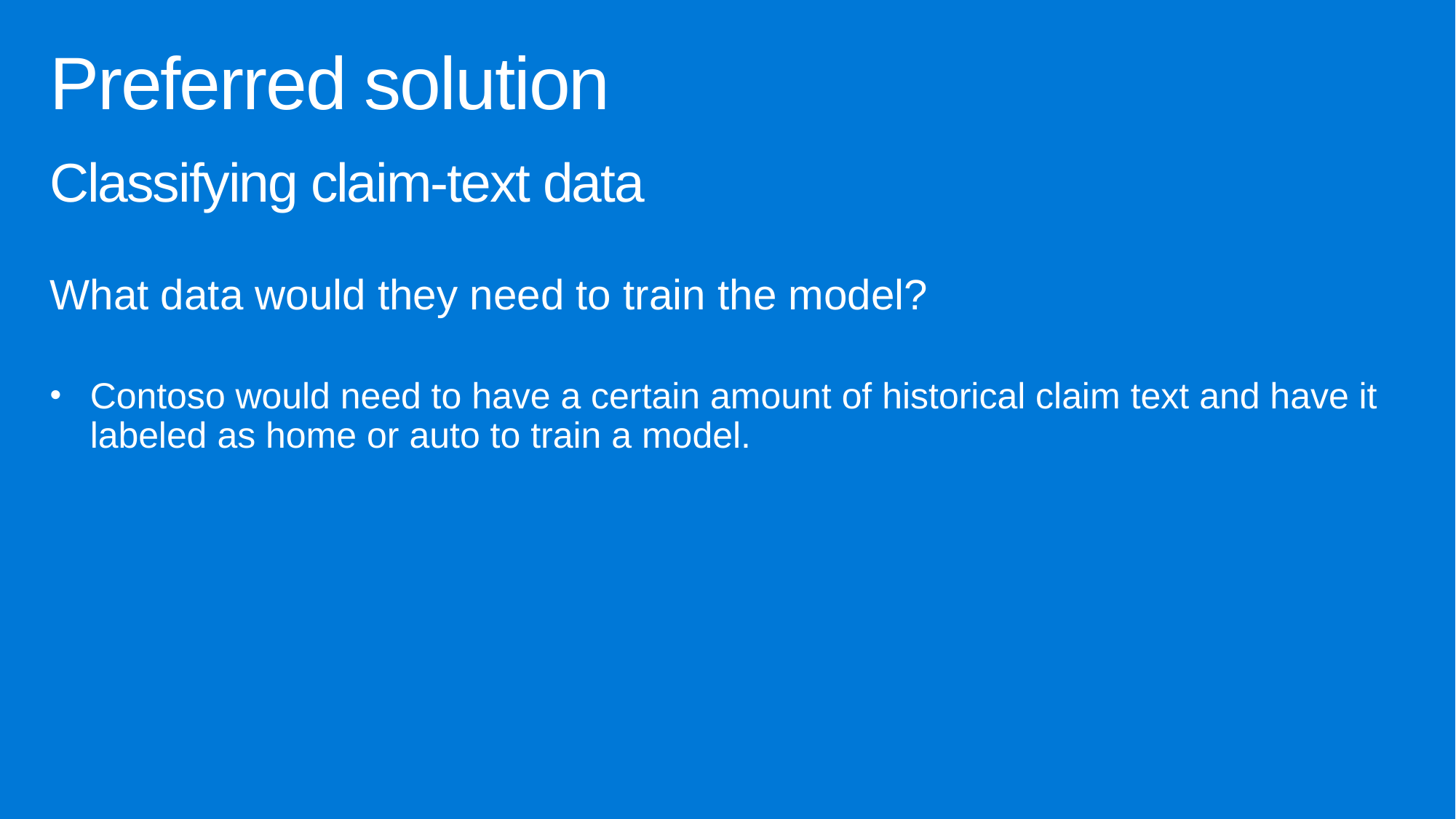

# Preferred solution
Classifying claim-text data
What data would they need to train the model?
Contoso would need to have a certain amount of historical claim text and have it labeled as home or auto to train a model.